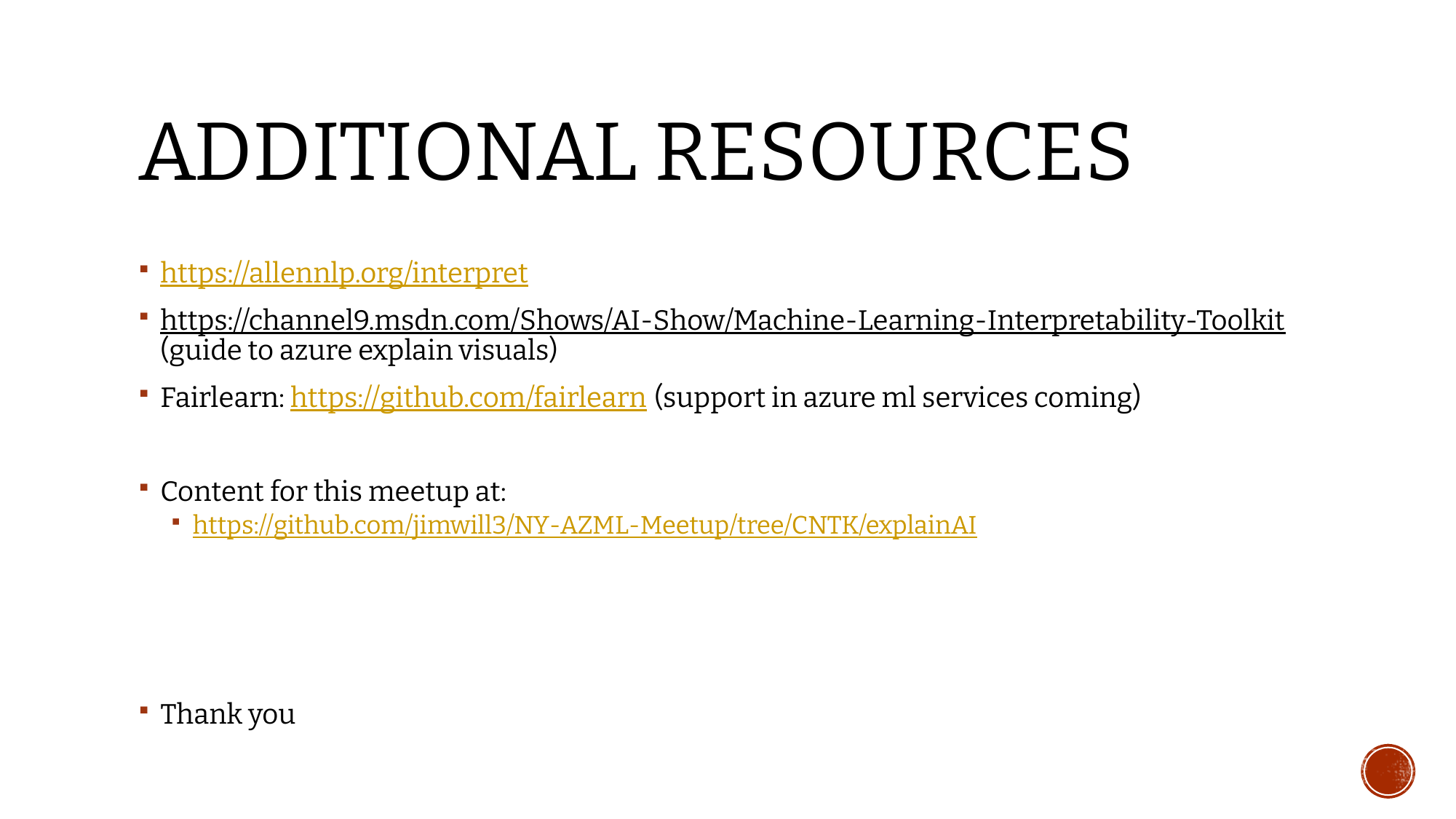

# Additional resources
https://allennlp.org/interpret
https://channel9.msdn.com/Shows/AI-Show/Machine-Learning-Interpretability-Toolkit (guide to azure explain visuals)
Fairlearn: https://github.com/fairlearn (support in azure ml services coming)

Content for this meetup at:
https://github.com/jimwill3/NY-AZML-Meetup/tree/CNTK/explainAI

Thank you